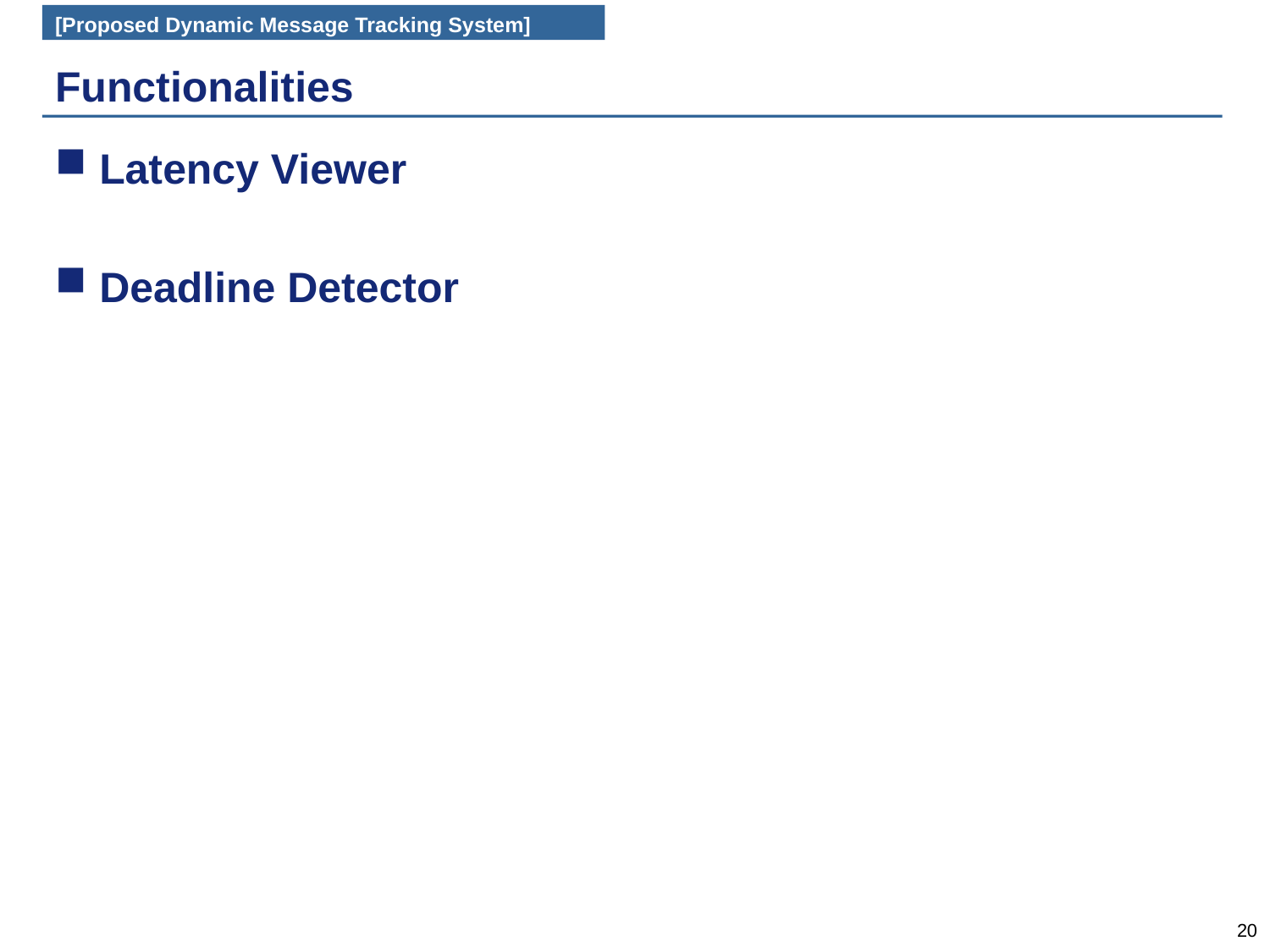

[Proposed Dynamic Message Tracking System]
# Functionalities
 Latency Viewer

 Deadline Detector

20